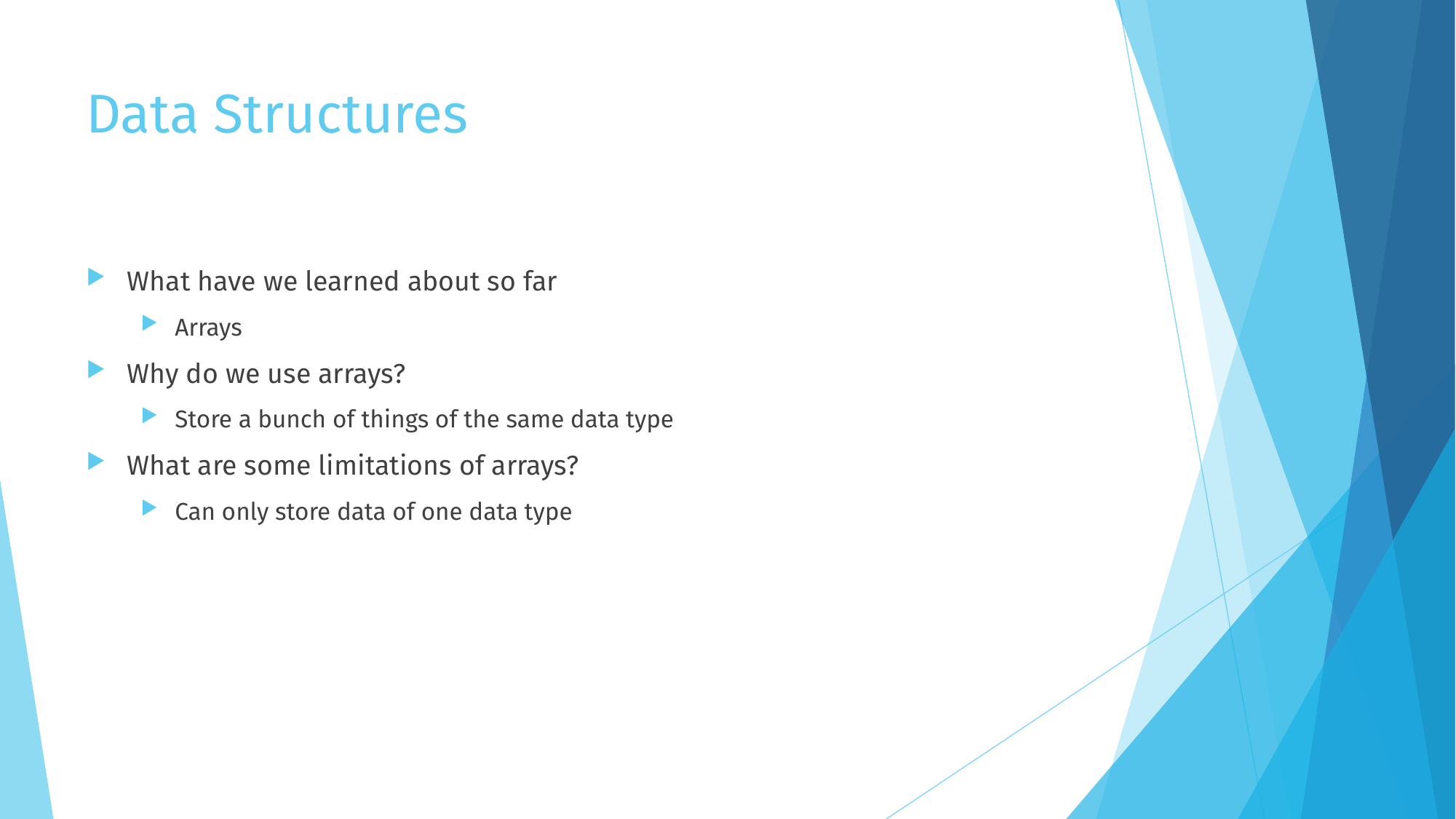

# Data Structures
What have we learned about so far
Arrays
Why do we use arrays?
Store a bunch of things of the same data type
What are some limitations of arrays?
Can only store data of one data type